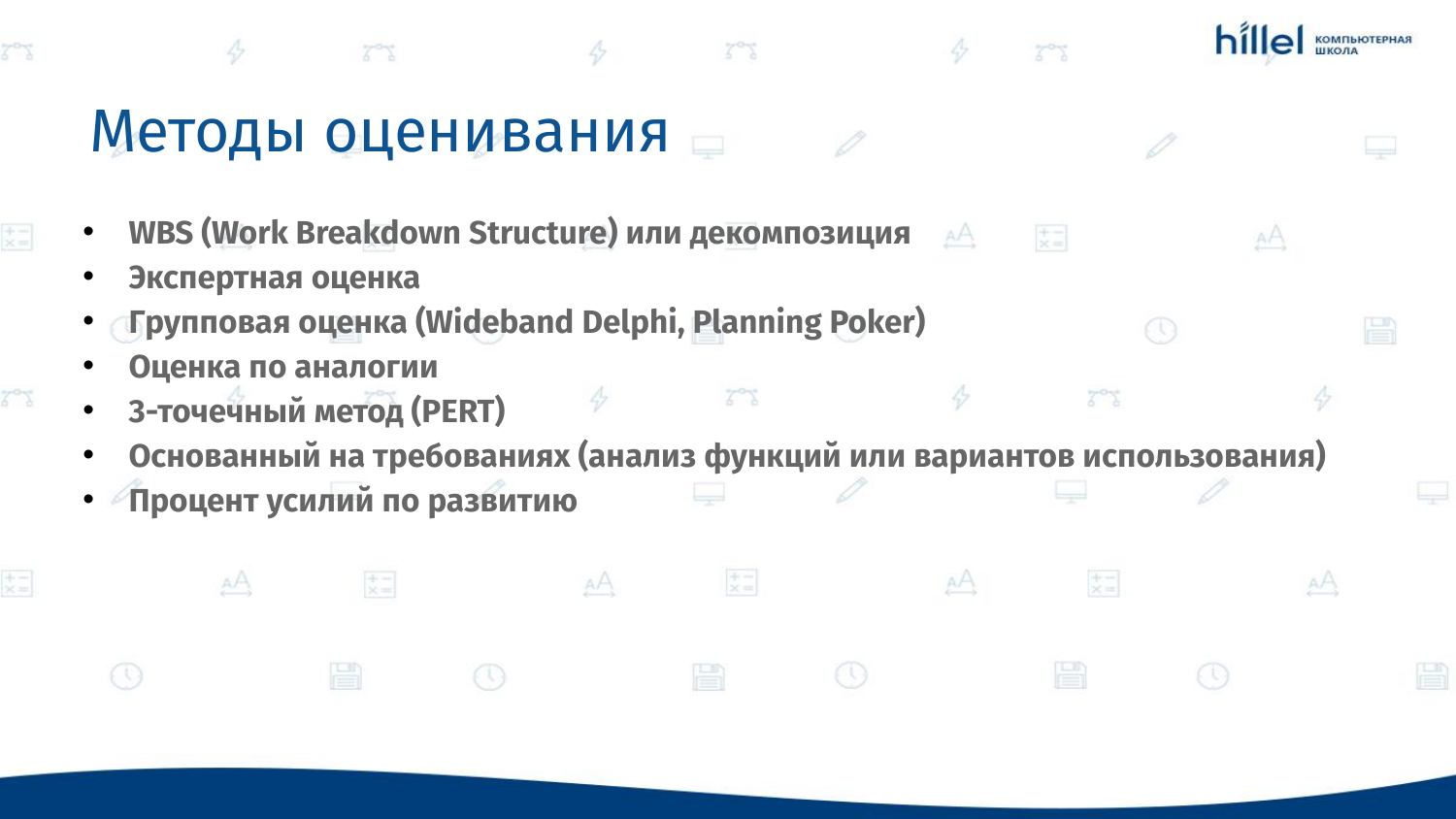

Методы оценивания
WBS (Work Breakdown Structure) или декомпозиция
Экспертная оценка
Групповая оценка (Wideband Delphi, Planning Poker)
Оценка по аналогии
3-точечный метод (PERT)
Основанный на требованиях (анализ функций или вариантов использования)
Процент усилий по развитию